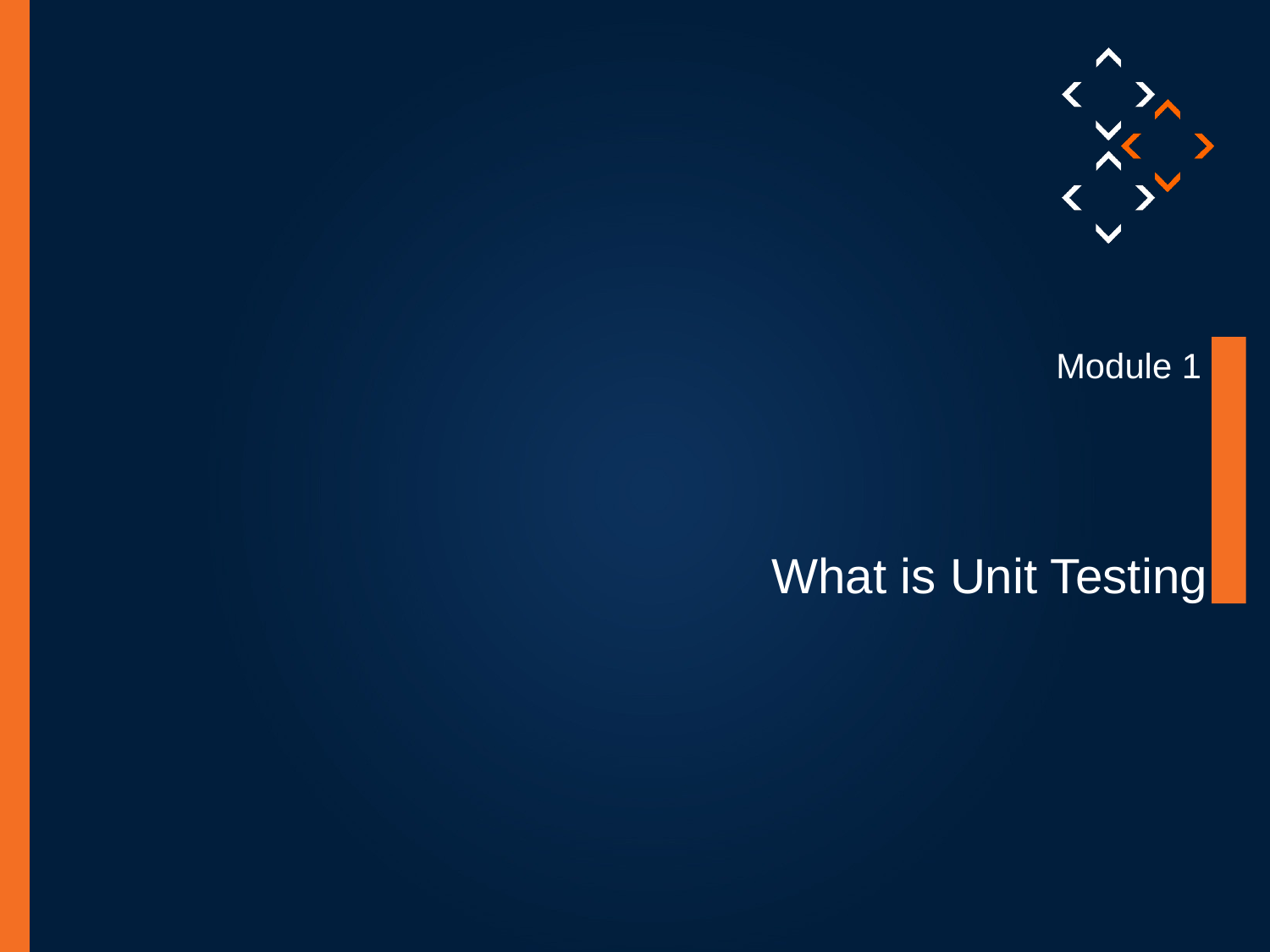

Module 1
What is Unit Testing
3